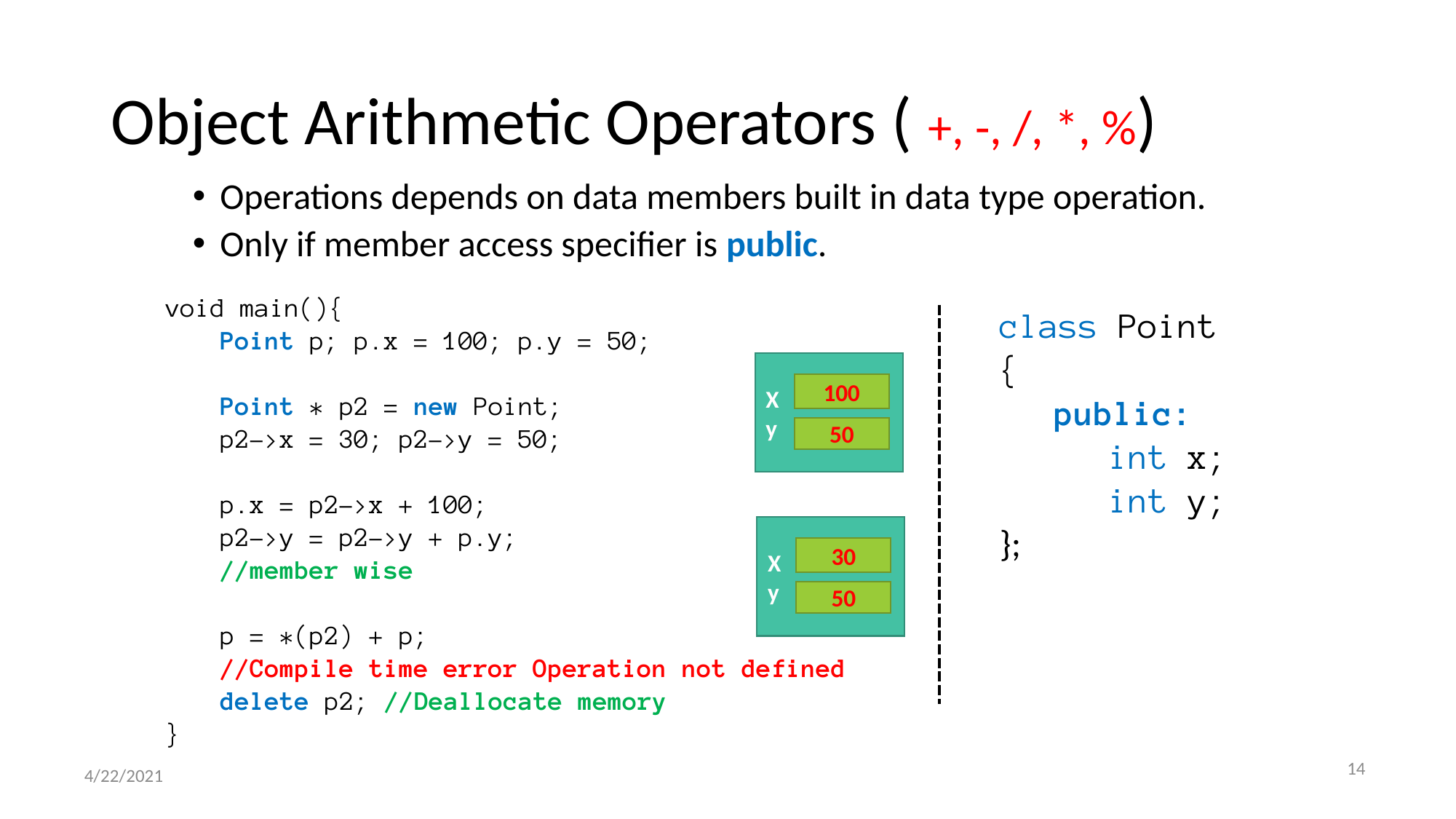

# Object Arithmetic Operators ( +, -, /, *, %)

Operations depends on data members built in data type operation.
Only if member access specifier is public.
void main(){
Point p; p.x = 100; p.y = 50;

Point * p2 = new Point;
p2->x = 30; p2->y = 50;

p.x = p2->x + 100;
p2->y = p2->y + p.y;
//member wise

p = *(p2) + p;
//Compile time error Operation not defined
delete p2; //Deallocate memory
}
class Point
{
public:
int x;
int y;
};
X
y
100
50
X
y
30
50
14
4/22/2021